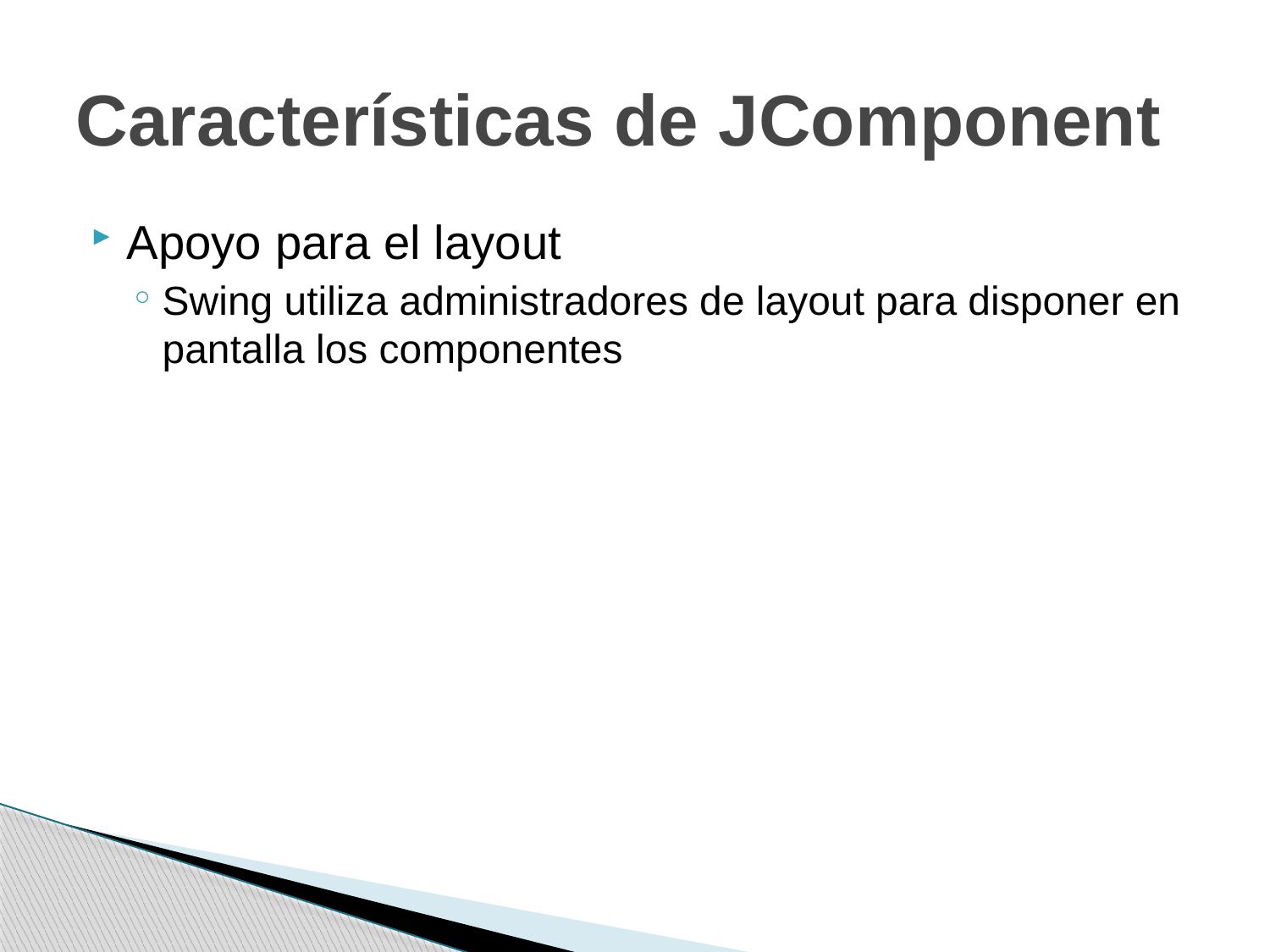

# Características de JComponent
Apoyo para el layout
Swing utiliza administradores de layout para disponer en pantalla los componentes